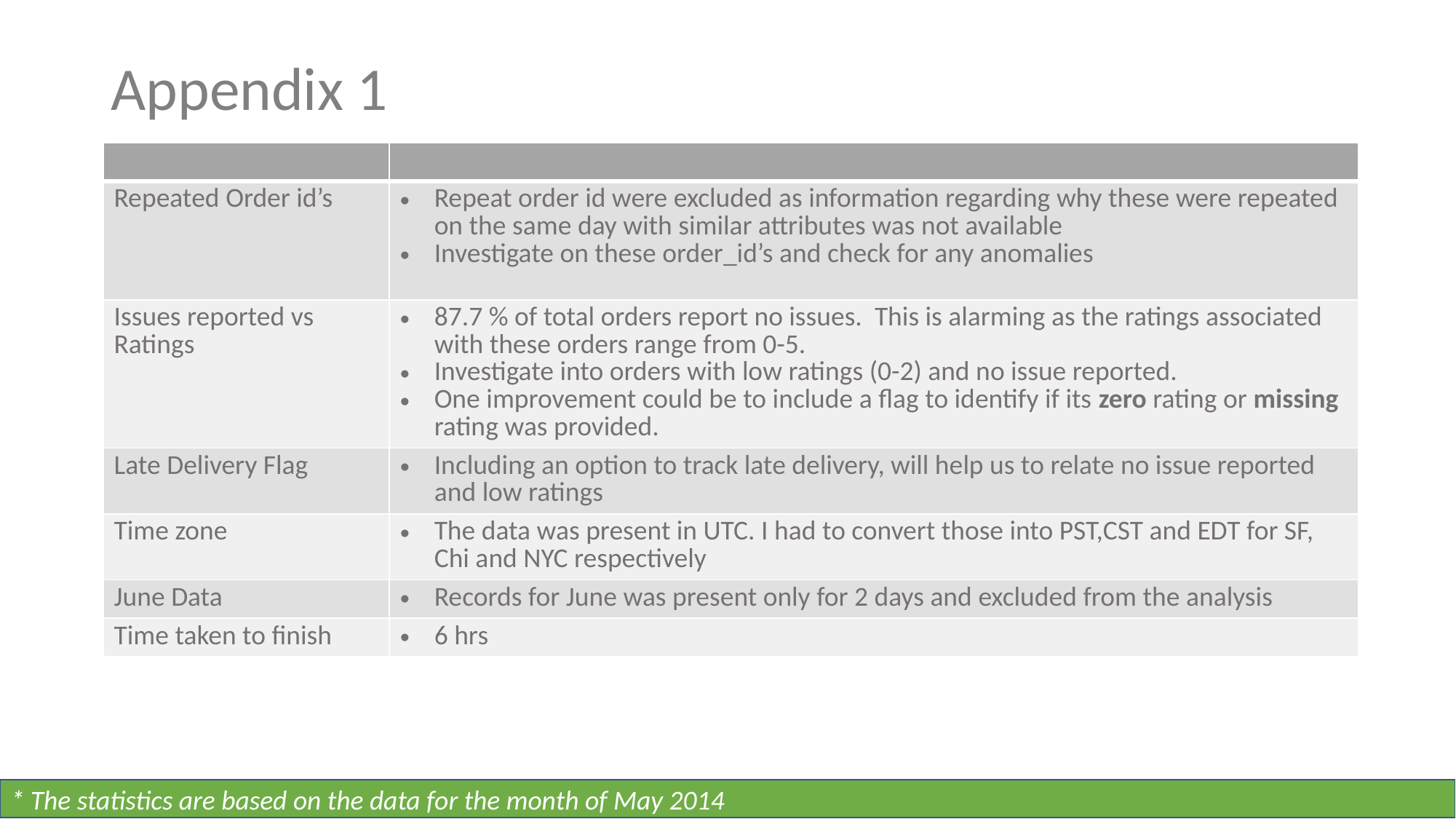

# Appendix 1
|  |  |
| --- | --- |
| Repeated Order id’s | Repeat order id were excluded as information regarding why these were repeated on the same day with similar attributes was not available Investigate on these order\_id’s and check for any anomalies |
| Issues reported vs Ratings | 87.7 % of total orders report no issues. This is alarming as the ratings associated with these orders range from 0-5. Investigate into orders with low ratings (0-2) and no issue reported. One improvement could be to include a flag to identify if its zero rating or missing rating was provided. |
| Late Delivery Flag | Including an option to track late delivery, will help us to relate no issue reported and low ratings |
| Time zone | The data was present in UTC. I had to convert those into PST,CST and EDT for SF, Chi and NYC respectively |
| June Data | Records for June was present only for 2 days and excluded from the analysis |
| Time taken to finish | 6 hrs |

* The statistics are based on the data for the month of May 2014